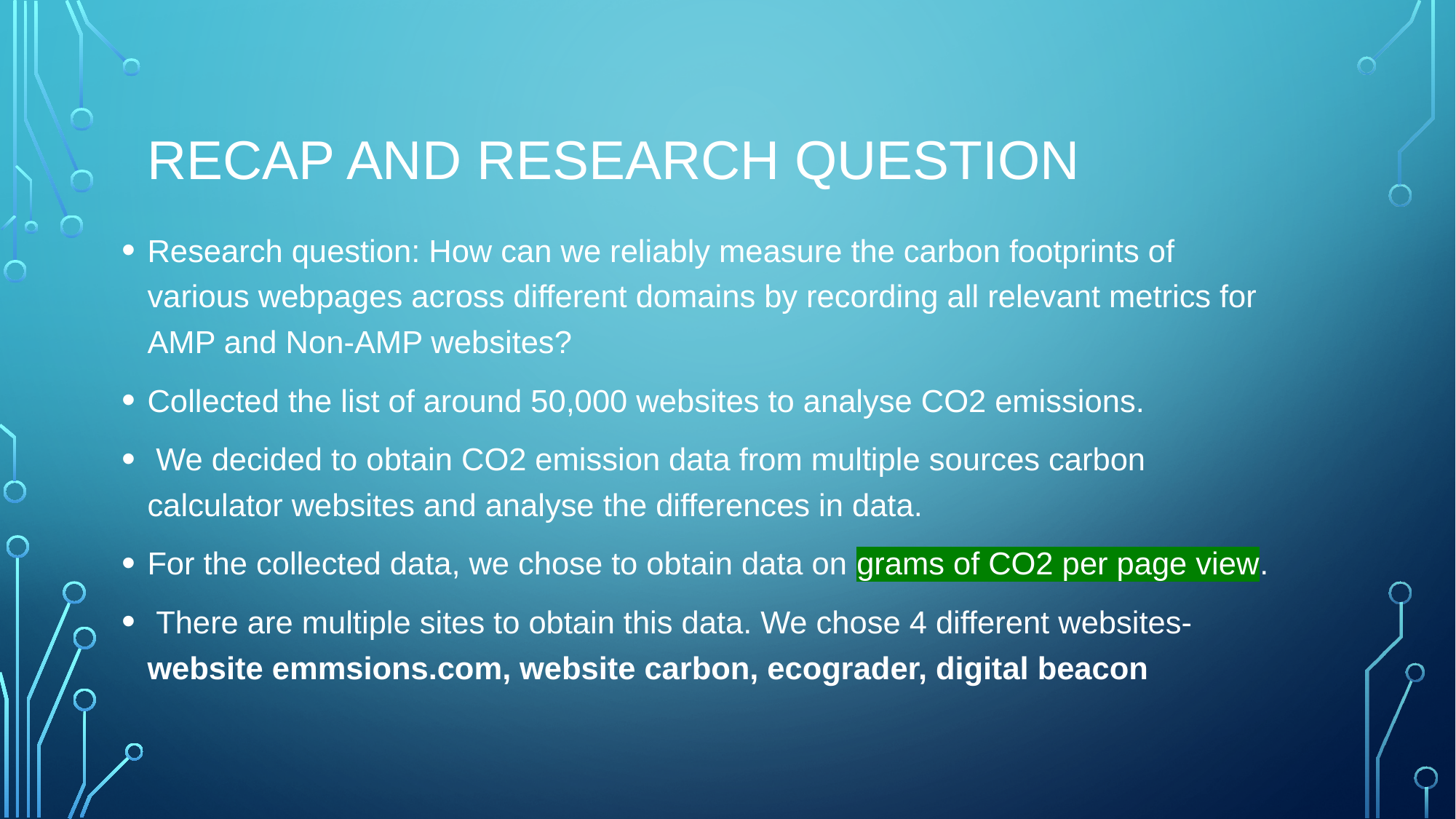

# Recap and research question
Research question: How can we reliably measure the carbon footprints of various webpages across different domains by recording all relevant metrics for AMP and Non-AMP websites?
Collected the list of around 50,000 websites to analyse CO2 emissions.
 We decided to obtain CO2 emission data from multiple sources carbon calculator websites and analyse the differences in data.
For the collected data, we chose to obtain data on grams of CO2 per page view.
 There are multiple sites to obtain this data. We chose 4 different websites- website emmsions.com, website carbon, ecograder, digital beacon